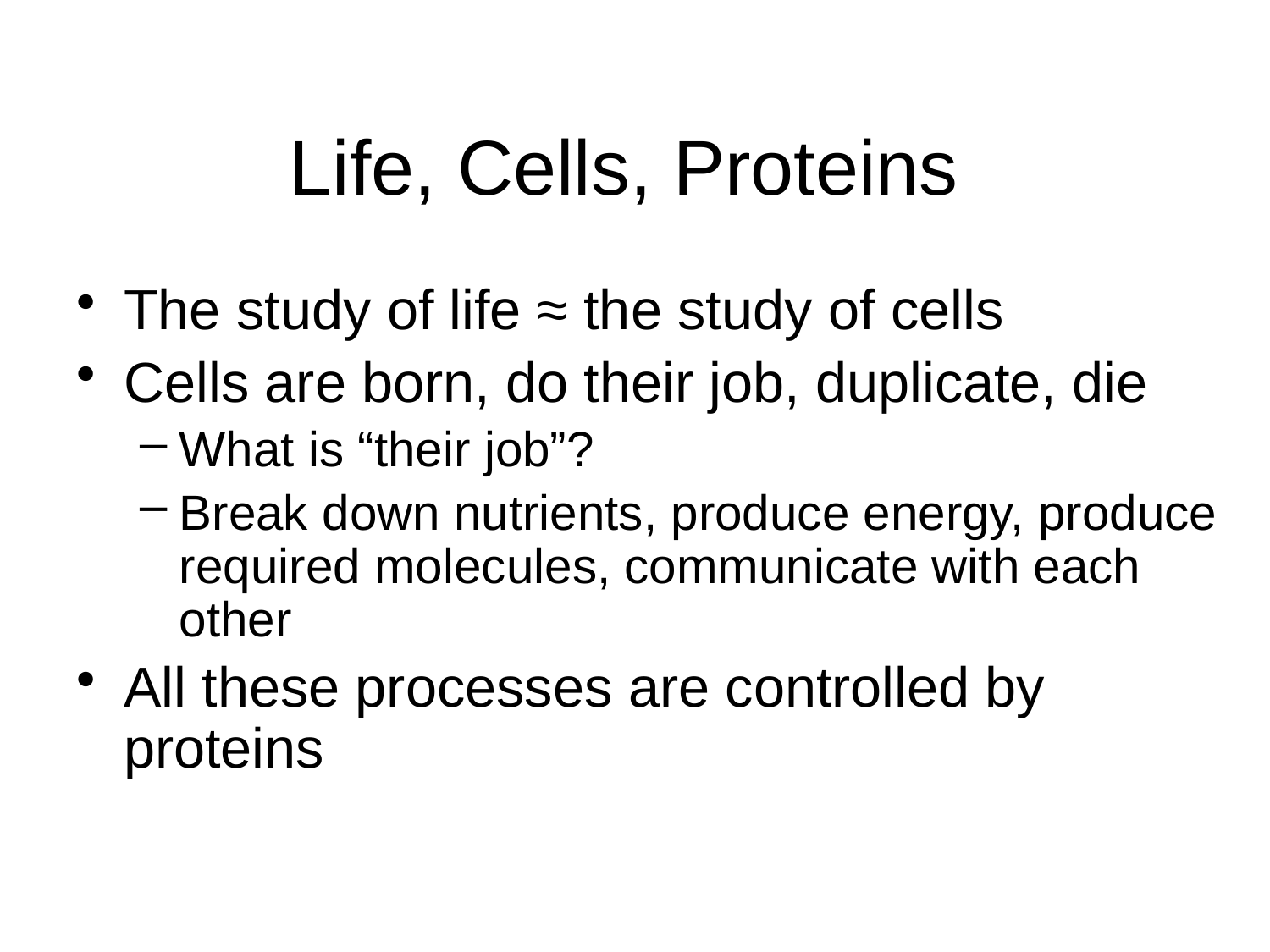

# Life, Cells, Proteins
The study of life ≈ the study of cells
Cells are born, do their job, duplicate, die
What is “their job”?
Break down nutrients, produce energy, produce required molecules, communicate with each other
All these processes are controlled by proteins